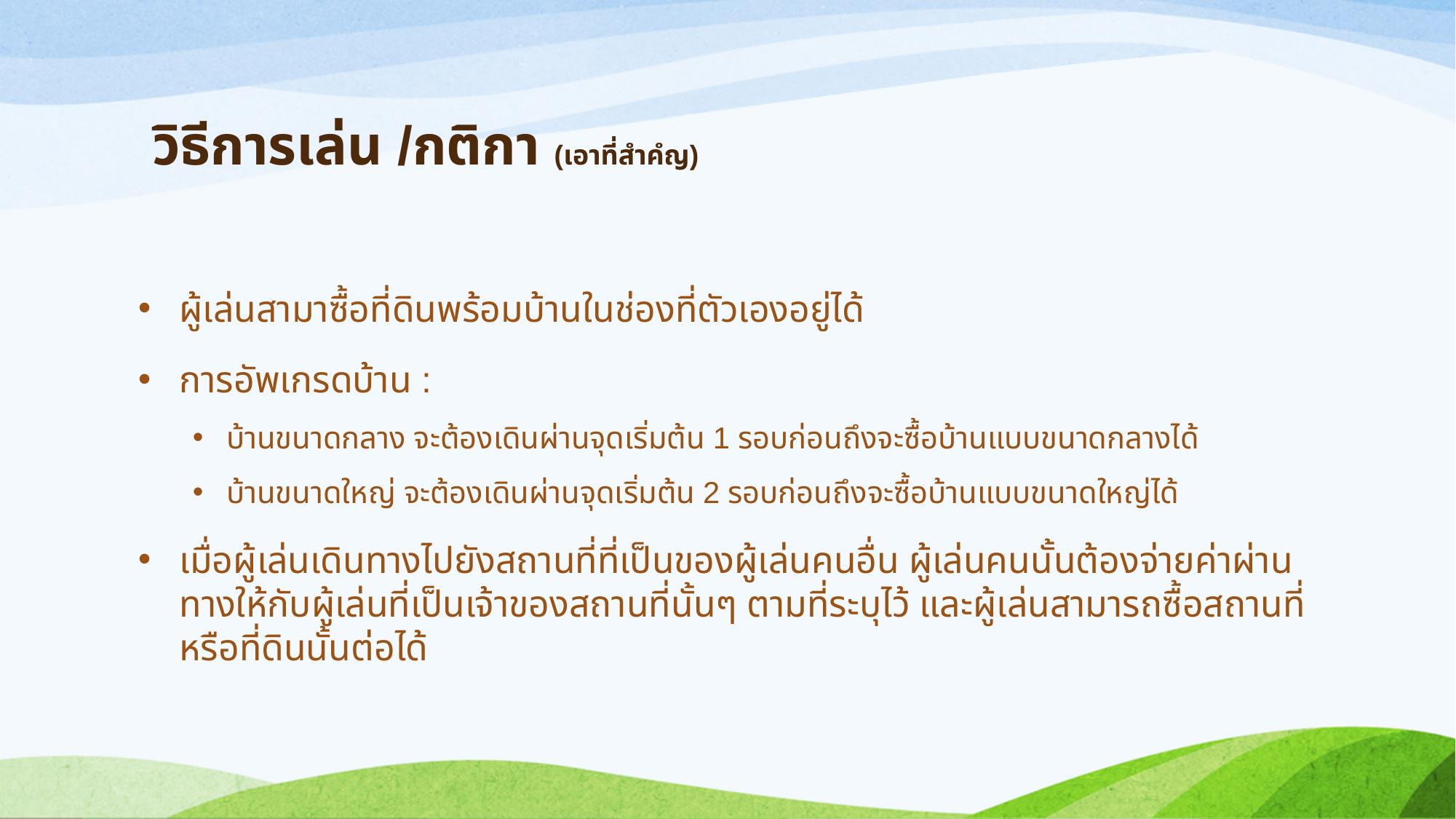

# วิธีการเล่น /กติกา (เอาที่สำคํญ)

ผู้เล่นสามาซื้อที่ดินพร้อมบ้านในช่องที่ตัวเองอยู่ได้
การอัพเกรดบ้าน :
บ้านขนาดกลาง จะต้องเดินผ่านจุดเริ่มต้น 1 รอบก่อนถึงจะซื้อบ้านแบบขนาดกลางได้
บ้านขนาดใหญ่ จะต้องเดินผ่านจุดเริ่มต้น 2 รอบก่อนถึงจะซื้อบ้านแบบขนาดใหญ่ได้
เมื่อผู้เล่นเดินทางไปยังสถานที่ที่เป็นของผู้เล่นคนอื่น ผู้เล่นคนนั้นต้องจ่ายค่าผ่านทางให้กับผู้เล่นที่เป็นเจ้าของสถานที่นั้นๆ ตามที่ระบุไว้ และผู้เล่นสามารถซื้อสถานที่หรือที่ดินนั้นต่อได้